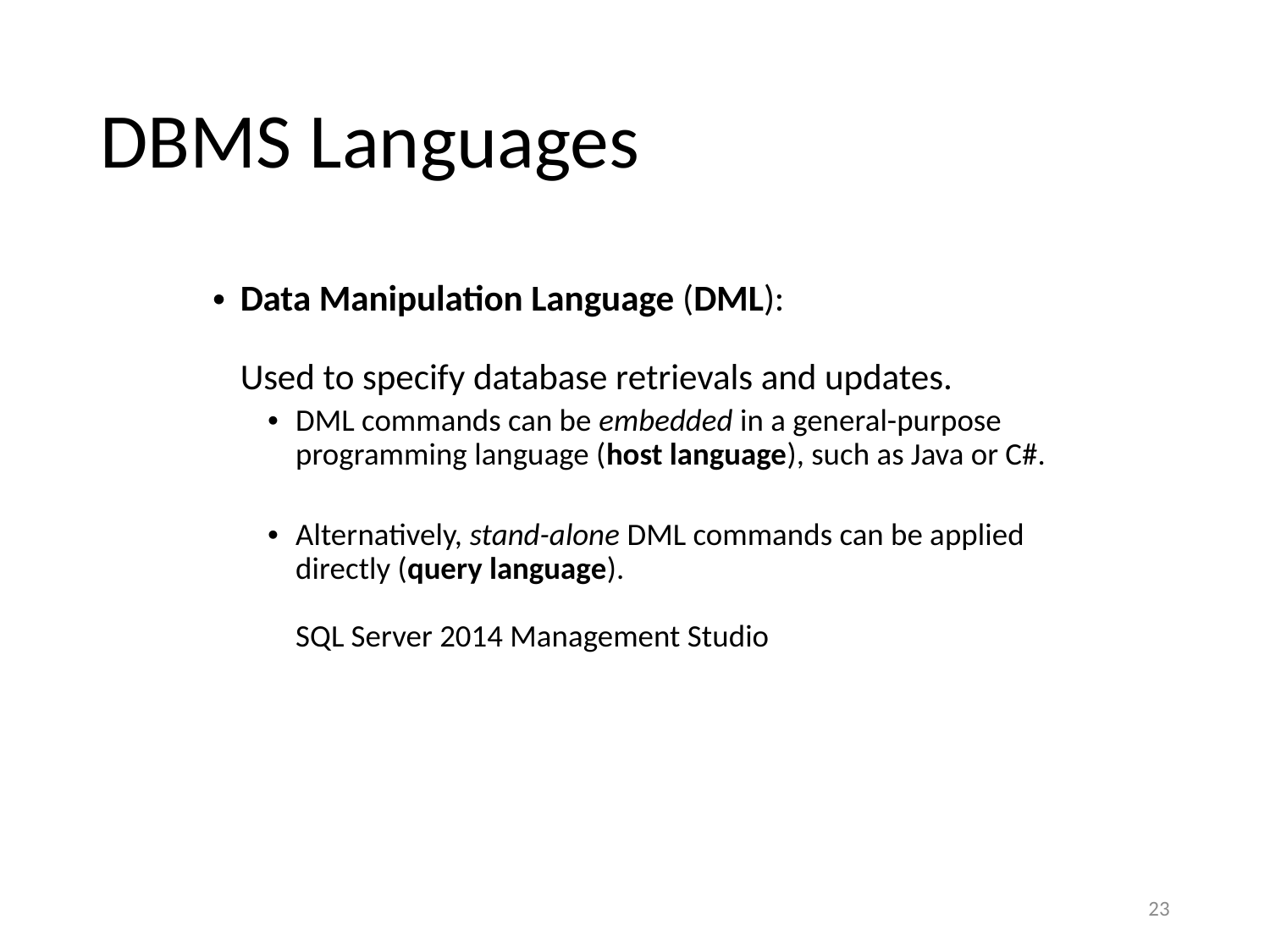

# DBMS Languages
Data Manipulation Language (DML):
Used to specify database retrievals and updates.
DML commands can be embedded in a general-purpose programming language (host language), such as Java or C#.

Alternatively, stand-alone DML commands can be applied directly (query language).
SQL Server 2014 Management Studio

23